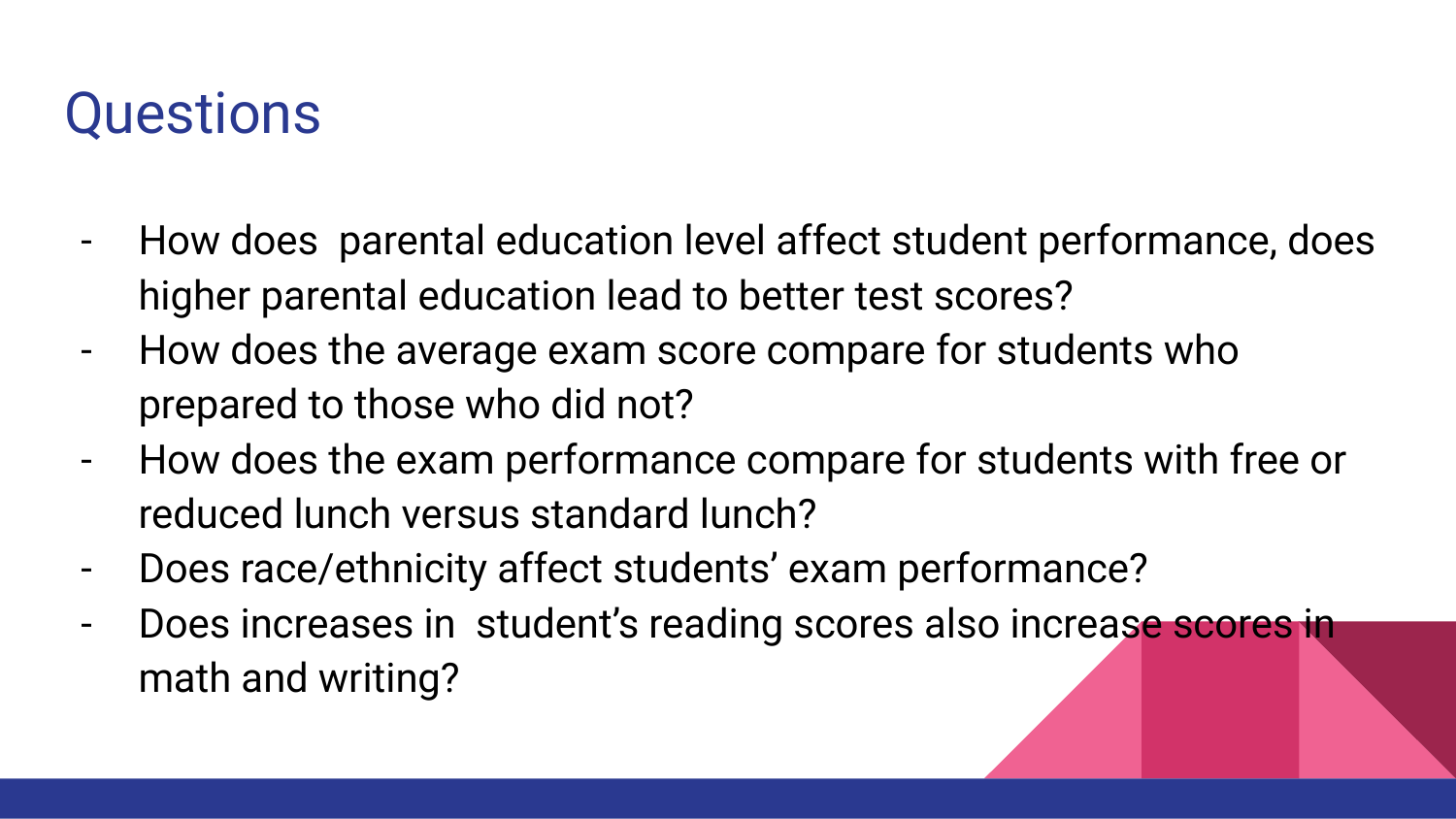

# Questions
How does  parental education level affect student performance, does higher parental education lead to better test scores?
How does the average exam score compare for students who prepared to those who did not?
How does the exam performance compare for students with free or reduced lunch versus standard lunch?
Does race/ethnicity affect students’ exam performance?
Does increases in  student’s reading scores also increase scores in math and writing?